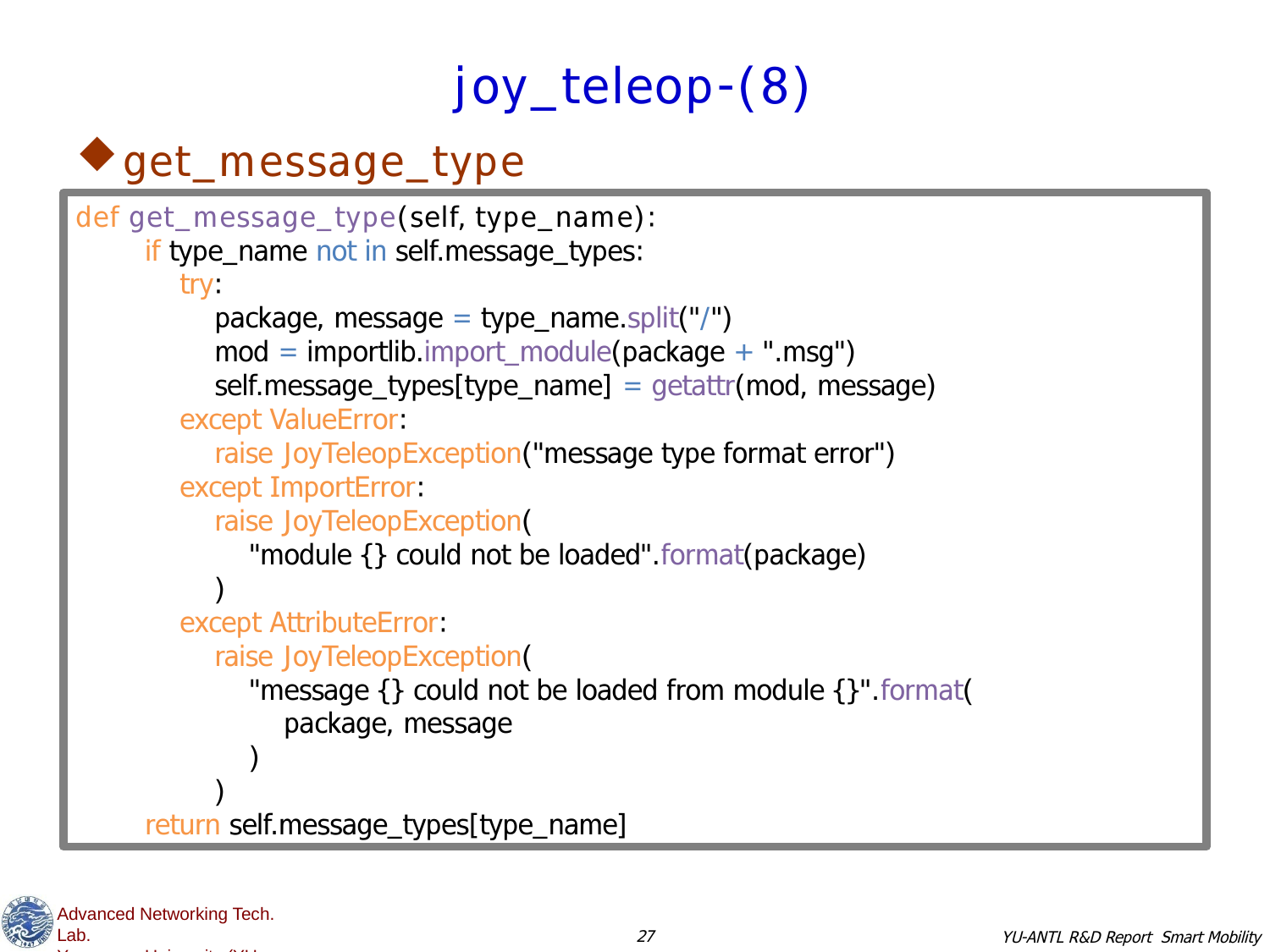

# joy_teleop-(8)
get_message_type
def get_message_type(self, type_name):
        if type_name not in self.message_types:
            try:
                package, message = type_name.split("/")
                mod = importlib.import_module(package + ".msg")
                self.message_types[type_name] = getattr(mod, message)
            except ValueError:
                raise JoyTeleopException("message type format error")
            except ImportError:
                raise JoyTeleopException(
                    "module {} could not be loaded".format(package)
                )
            except AttributeError:
                raise JoyTeleopException(
                    "message {} could not be loaded from module {}".format(
                        package, message
                    )
                )
        return self.message_types[type_name]